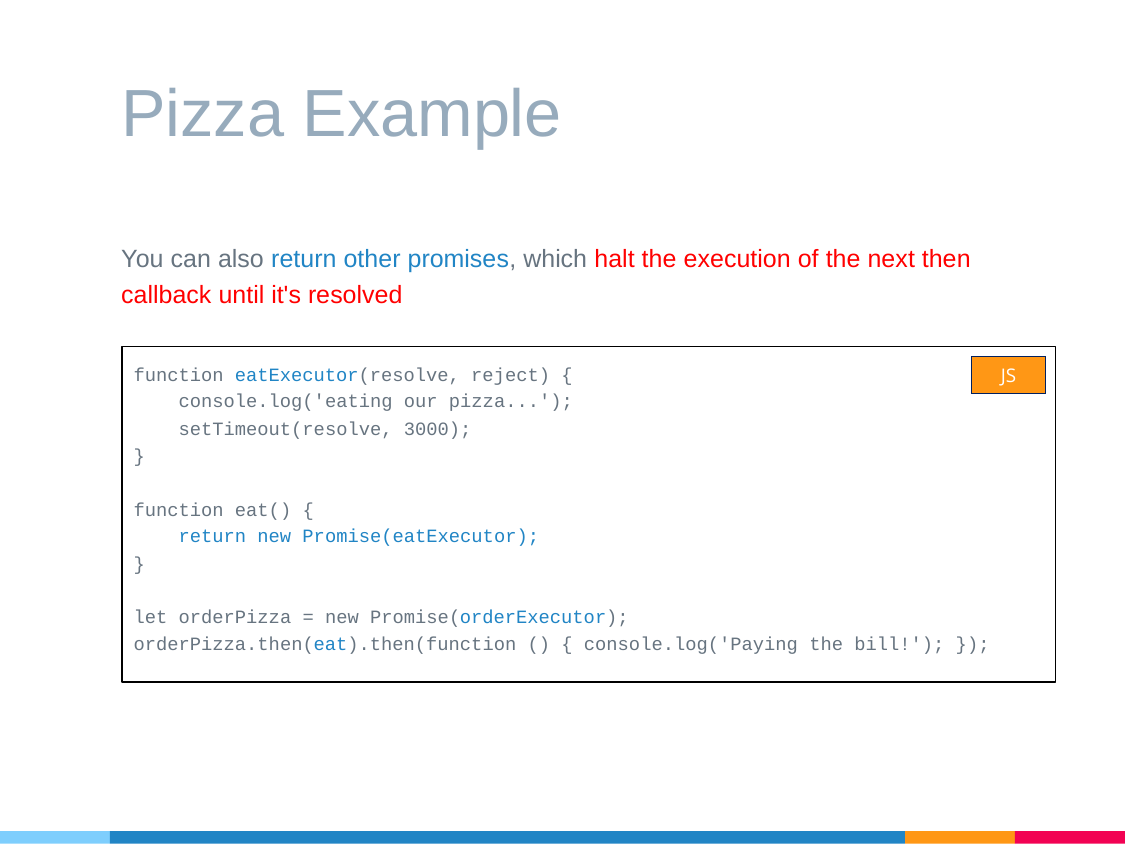

# Pizza Example
You can also return other promises, which halt the execution of the next then callback until it's resolved
function eatExecutor(resolve, reject) {
    console.log('eating our pizza...');
    setTimeout(resolve, 3000);
}

function eat() {
    return new Promise(eatExecutor);
}

let orderPizza = new Promise(orderExecutor);
orderPizza.then(eat).then(function () { console.log('Paying the bill!'); });

JS